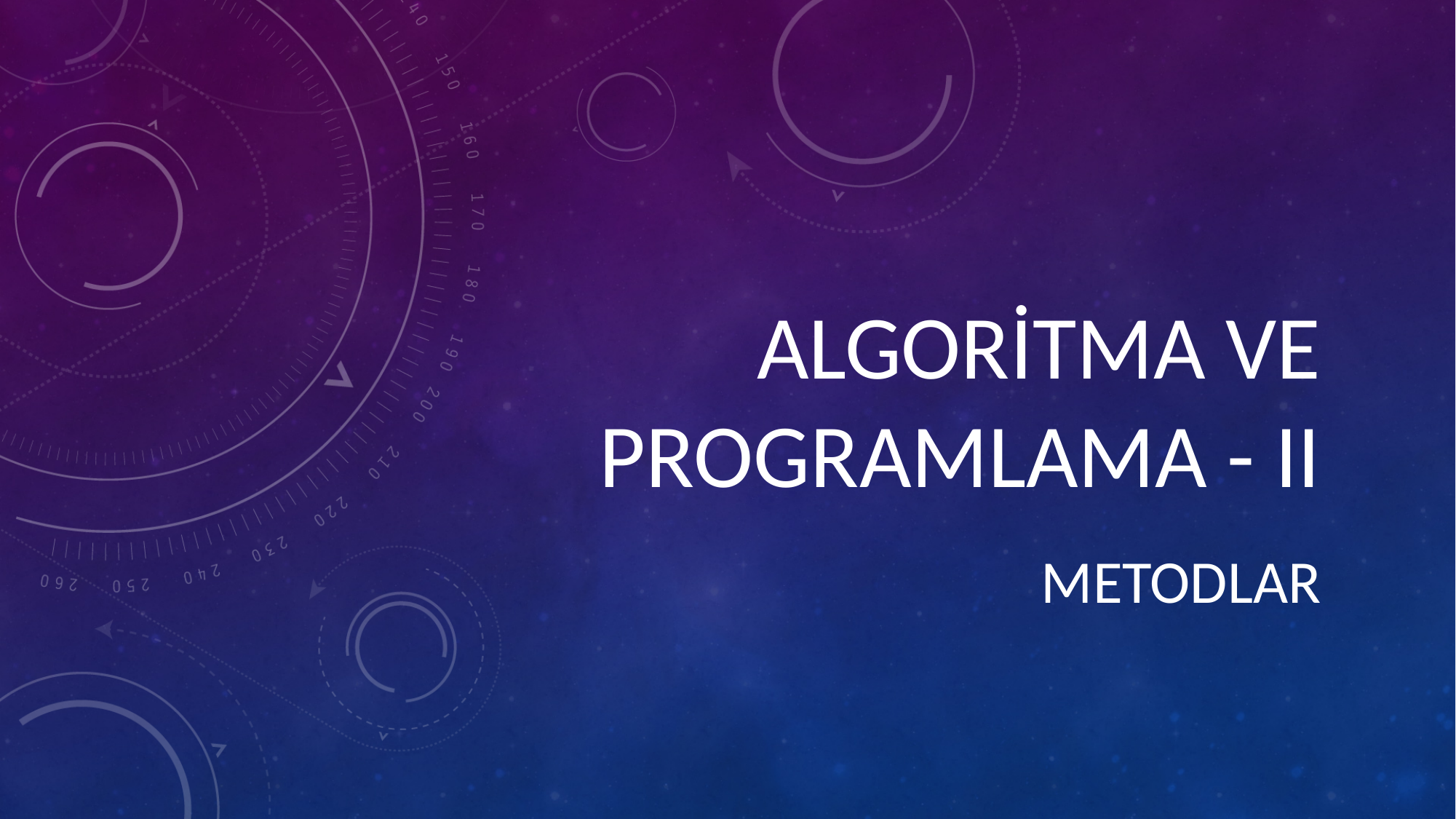

# ALGORİTMA VE PROGRAMLAMA - II
Metodlar